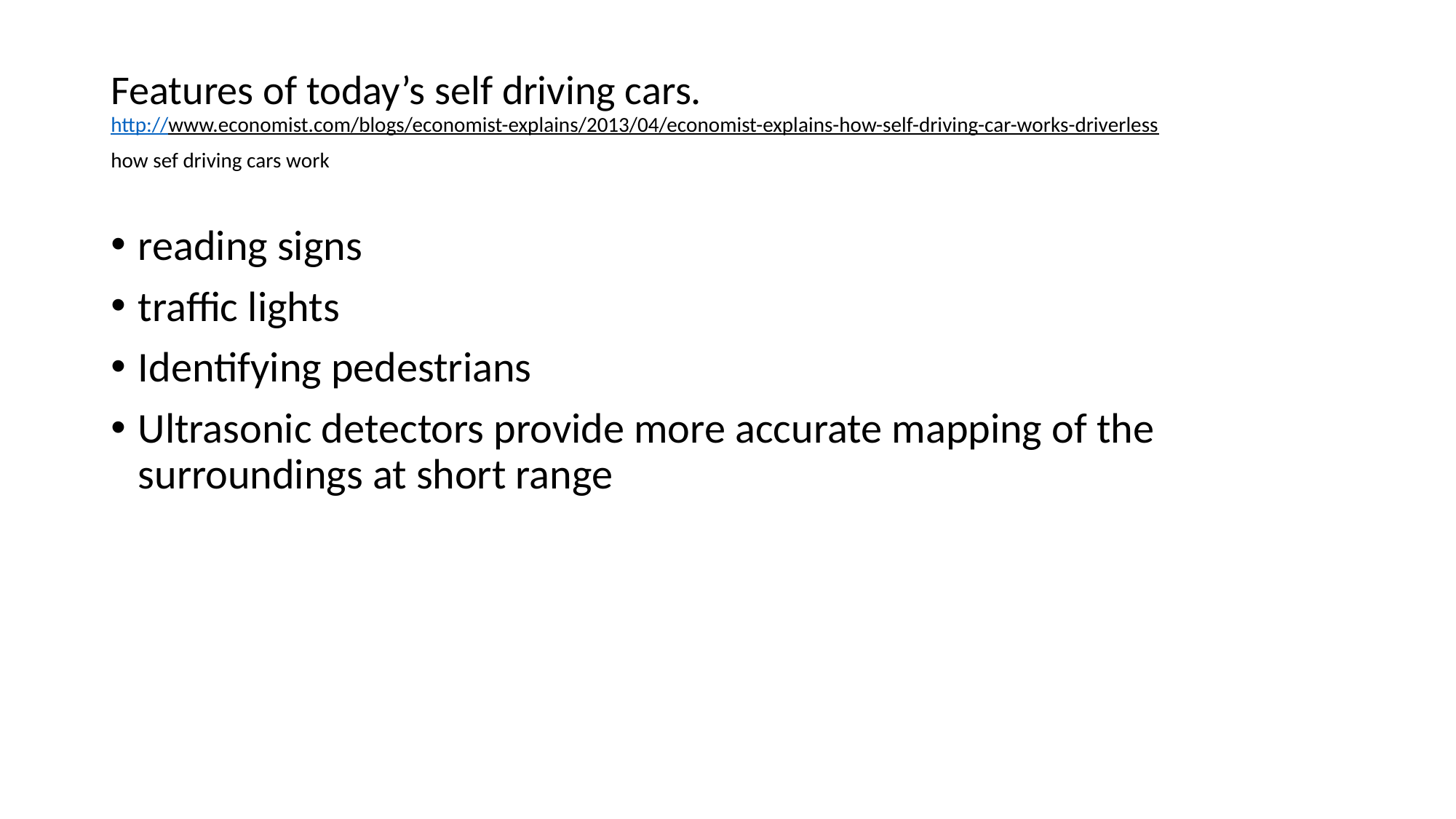

# Features of today’s self driving cars. http://www.economist.com/blogs/economist-explains/2013/04/economist-explains-how-self-driving-car-works-driverless how sef driving cars work
reading signs
traffic lights
Identifying pedestrians
Ultrasonic detectors provide more accurate mapping of the surroundings at short range